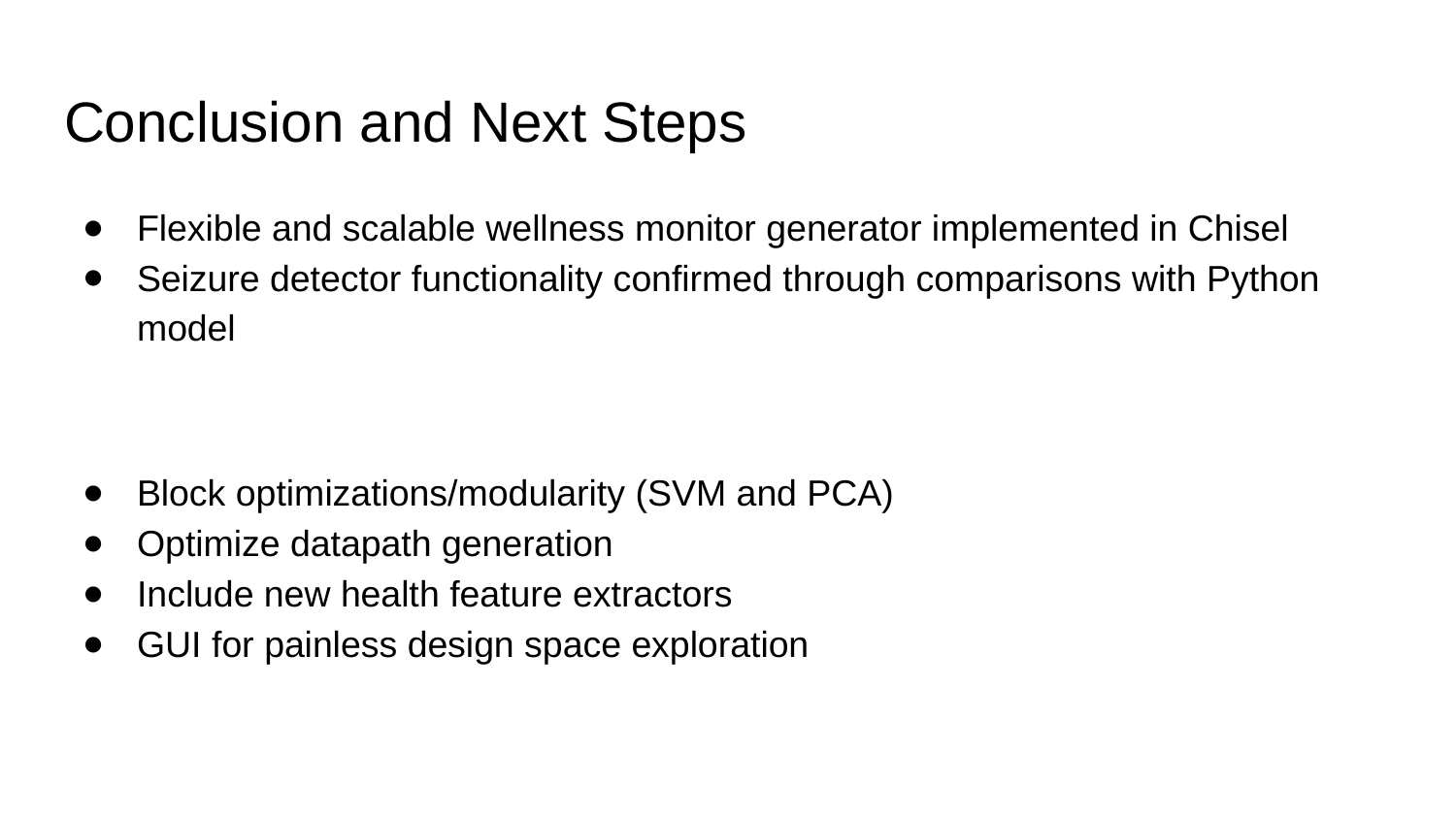

# Conclusion and Next Steps
Flexible and scalable wellness monitor generator implemented in Chisel
Seizure detector functionality confirmed through comparisons with Python model

Block optimizations/modularity (SVM and PCA)
Optimize datapath generation
Include new health feature extractors
GUI for painless design space exploration